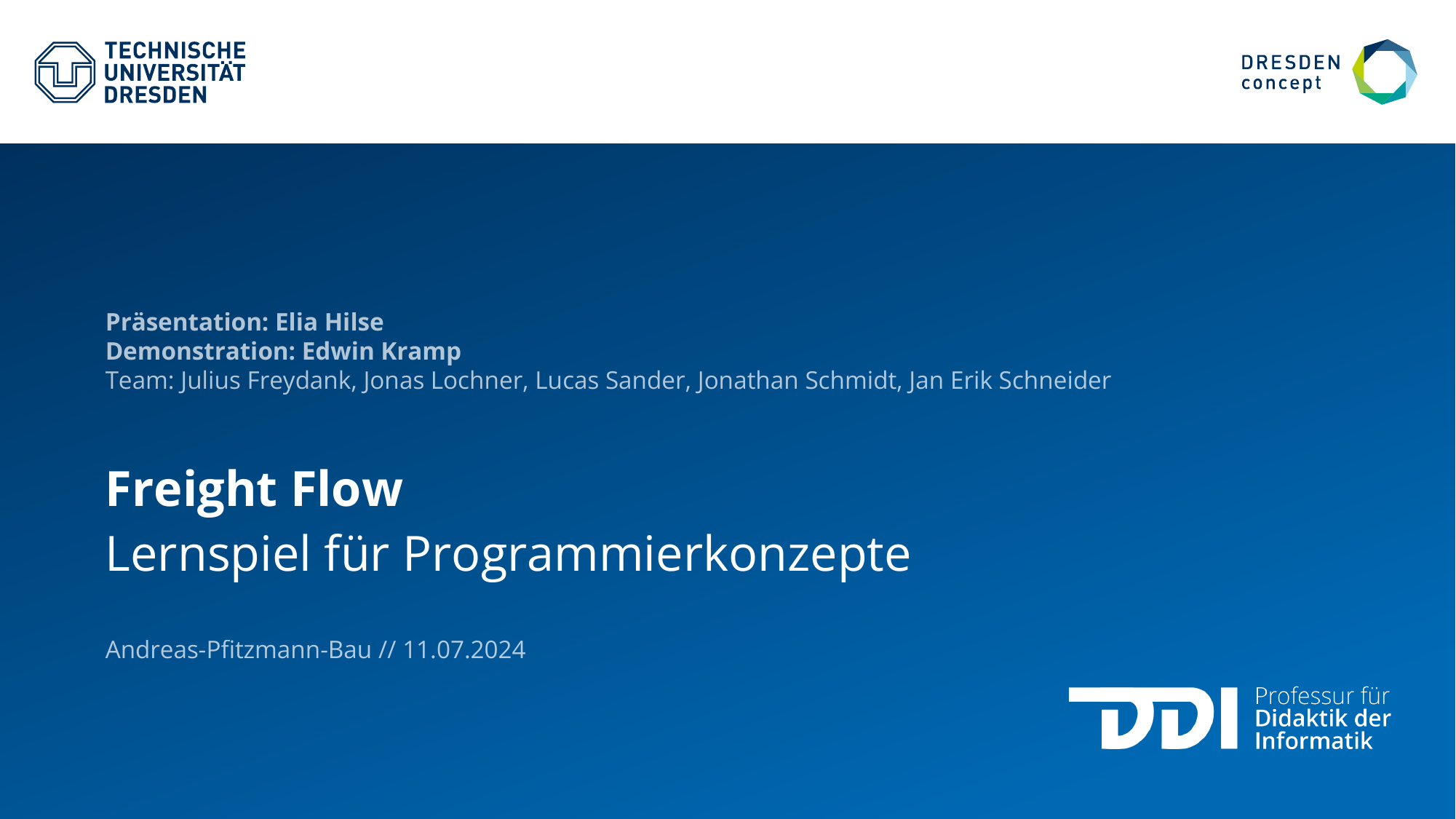

Präsentation: Elia Hilse
Demonstration: Edwin Kramp
Team: Julius Freydank, Jonas Lochner, Lucas Sander, Jonathan Schmidt, Jan Erik Schneider
# Freight Flow
Lernspiel für Programmierkonzepte
Andreas-Pfitzmann-Bau // 11.07.2024